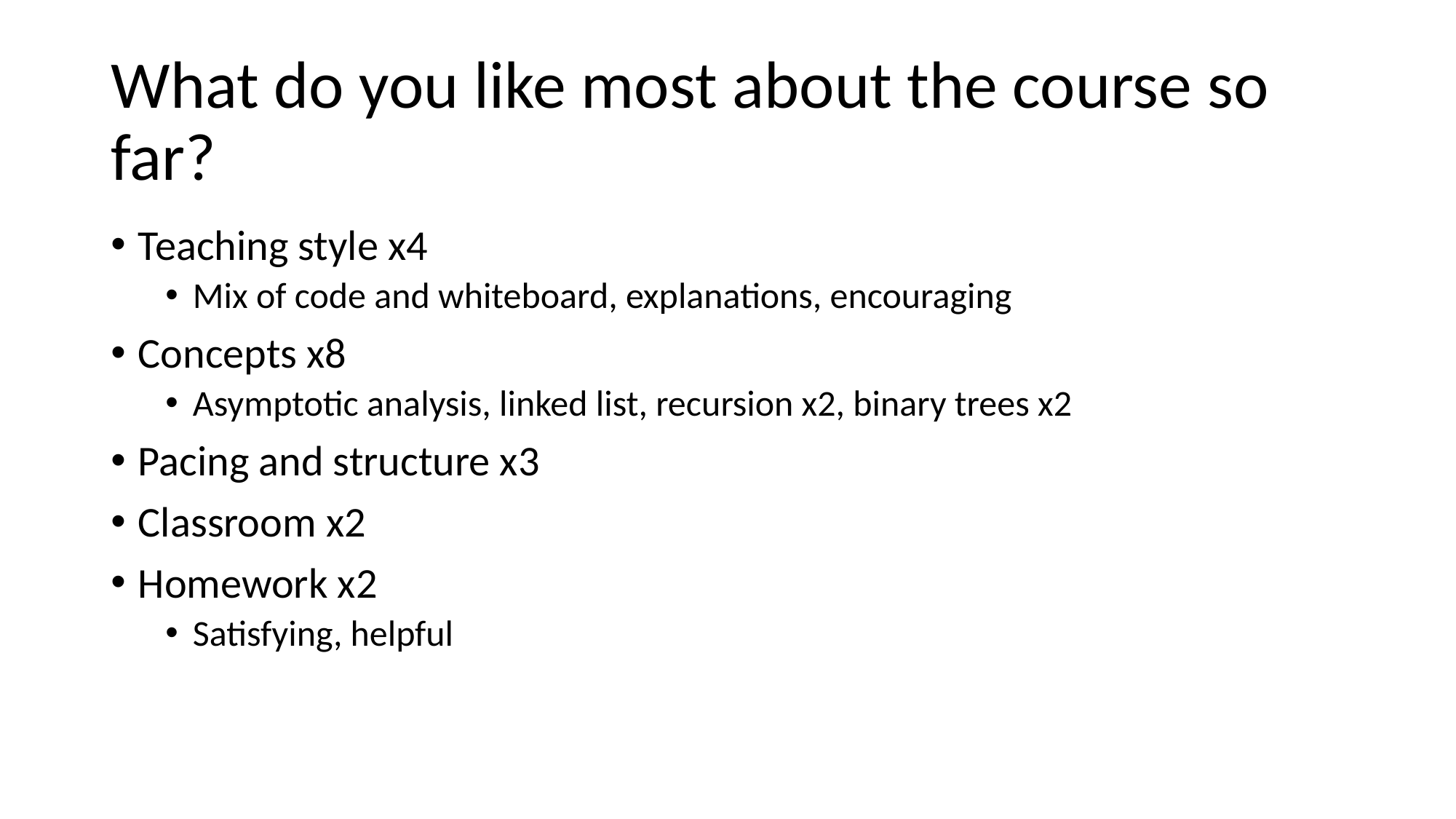

# What do you like most about the course so far?
Teaching style x4
Mix of code and whiteboard, explanations, encouraging
Concepts x8
Asymptotic analysis, linked list, recursion x2, binary trees x2
Pacing and structure x3
Classroom x2
Homework x2
Satisfying, helpful